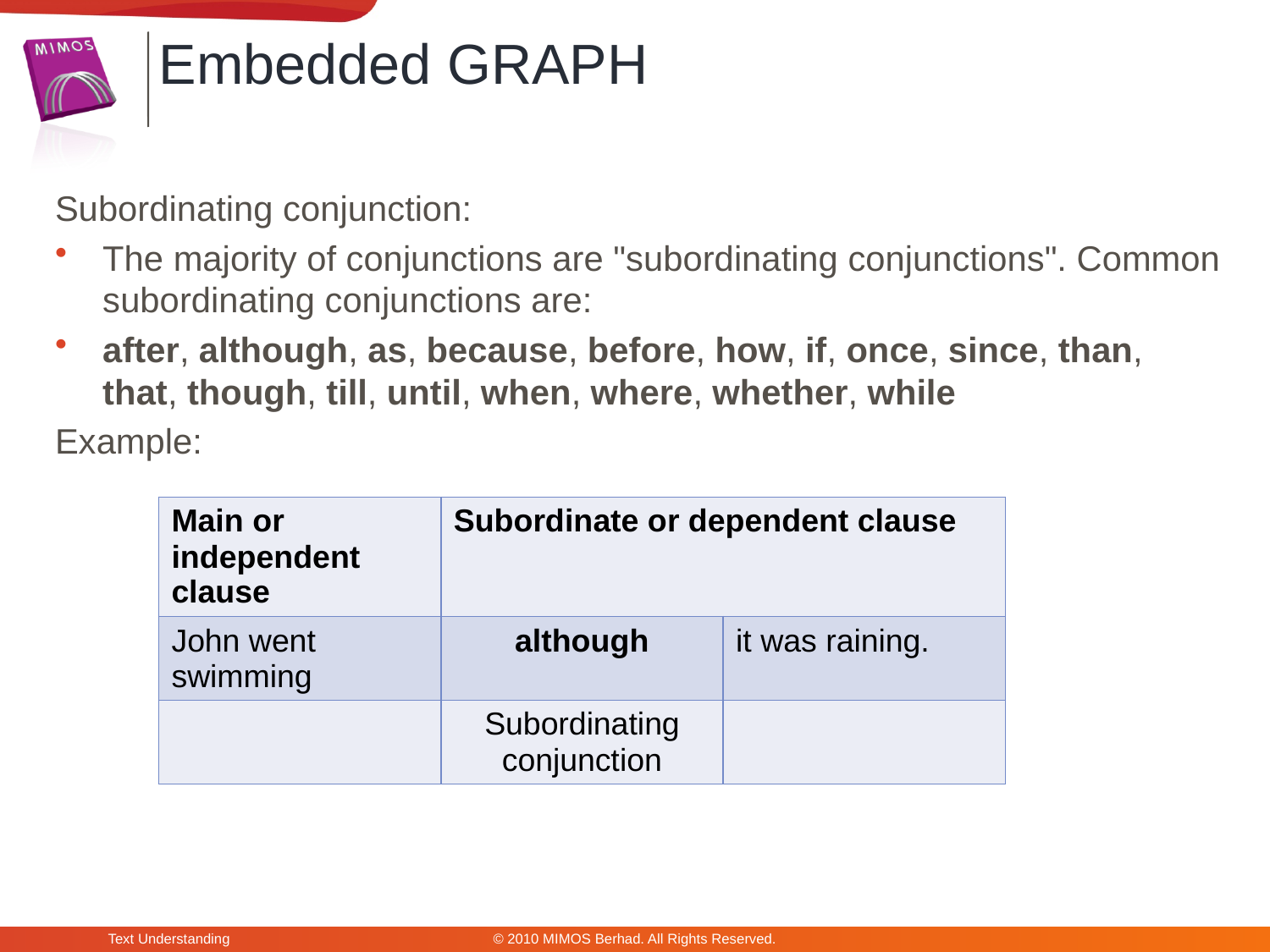

Embedded GRAPH
Subordinating conjunction:
The majority of conjunctions are "subordinating conjunctions". Common subordinating conjunctions are:
after, although, as, because, before, how, if, once, since, than, that, though, till, until, when, where, whether, while
Example:

| Main or independent clause | Subordinate or dependent clause |  |
| --- | --- | --- |
| John went swimming | although | it was raining. |
|  | Subordinating conjunction |  |
Text Understanding
© 2010 MIMOS Berhad. All Rights Reserved.